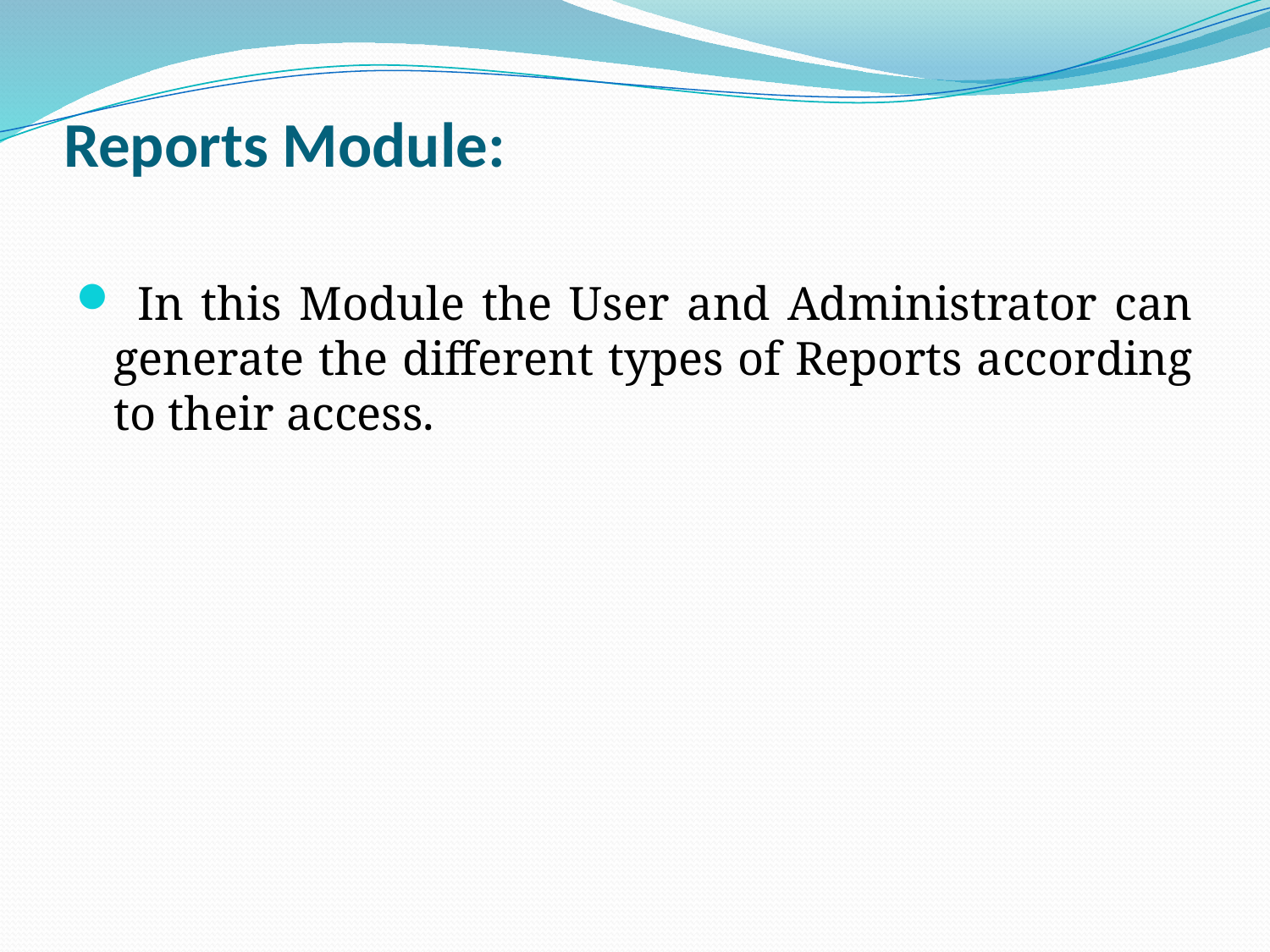

# Reports Module:
 In this Module the User and Administrator can generate the different types of Reports according to their access.